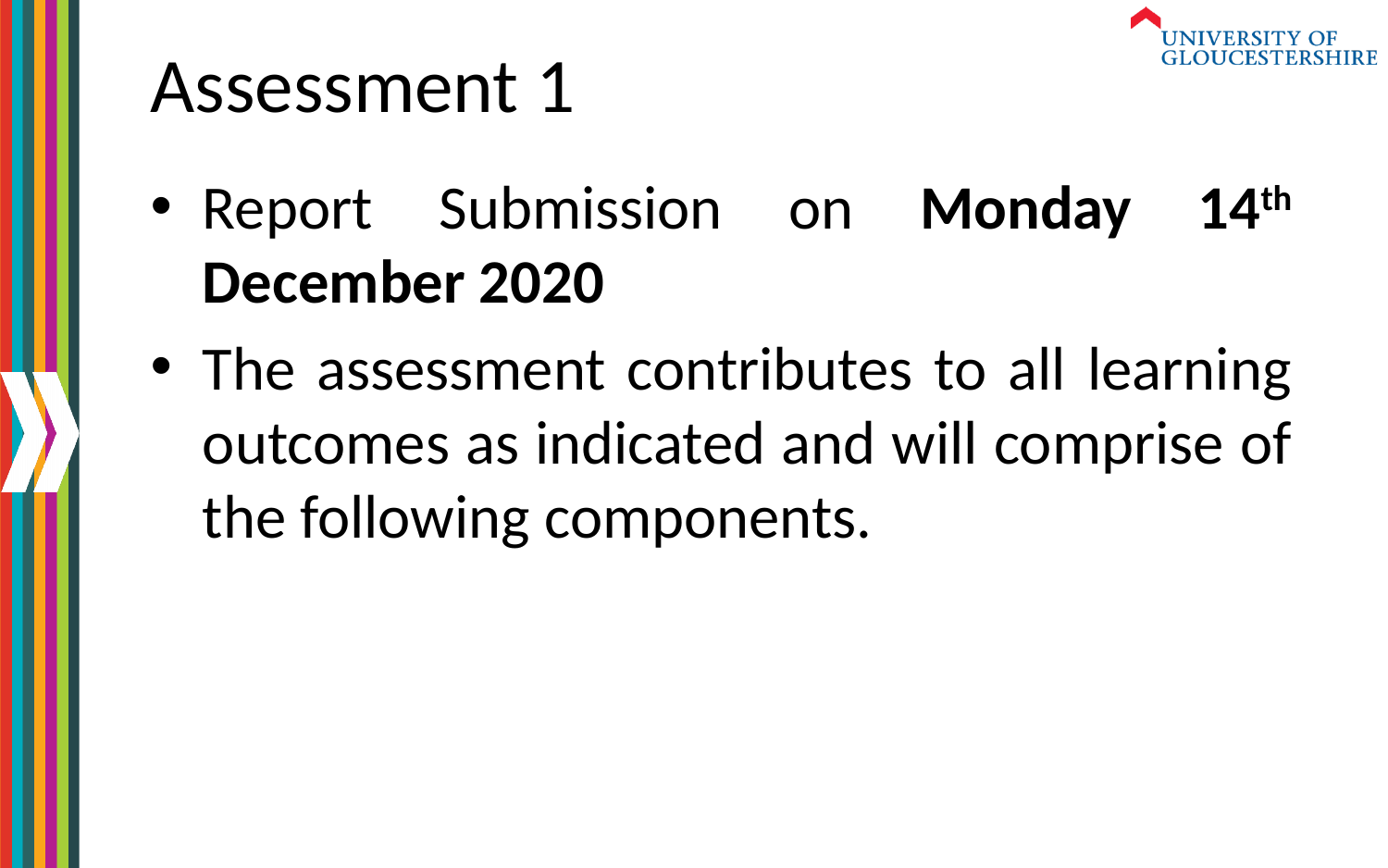

# Assessment 1
Report Submission on Monday 14th December 2020
The assessment contributes to all learning outcomes as indicated and will comprise of the following components.